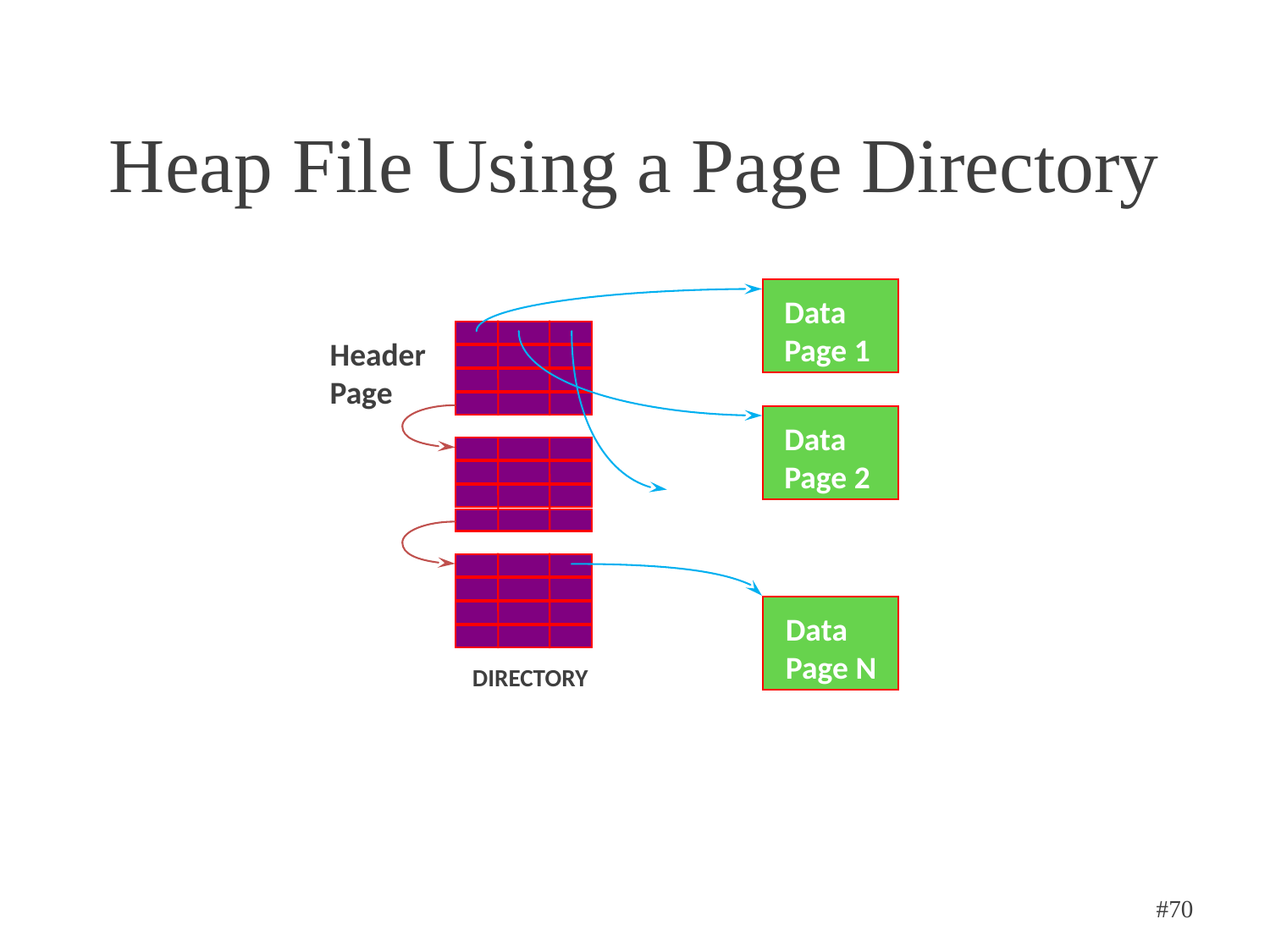

# Heap File Using a Page Directory

Data
Page 1

Header
Page

Data
Page 2

Data
Page N
DIRECTORY

#70